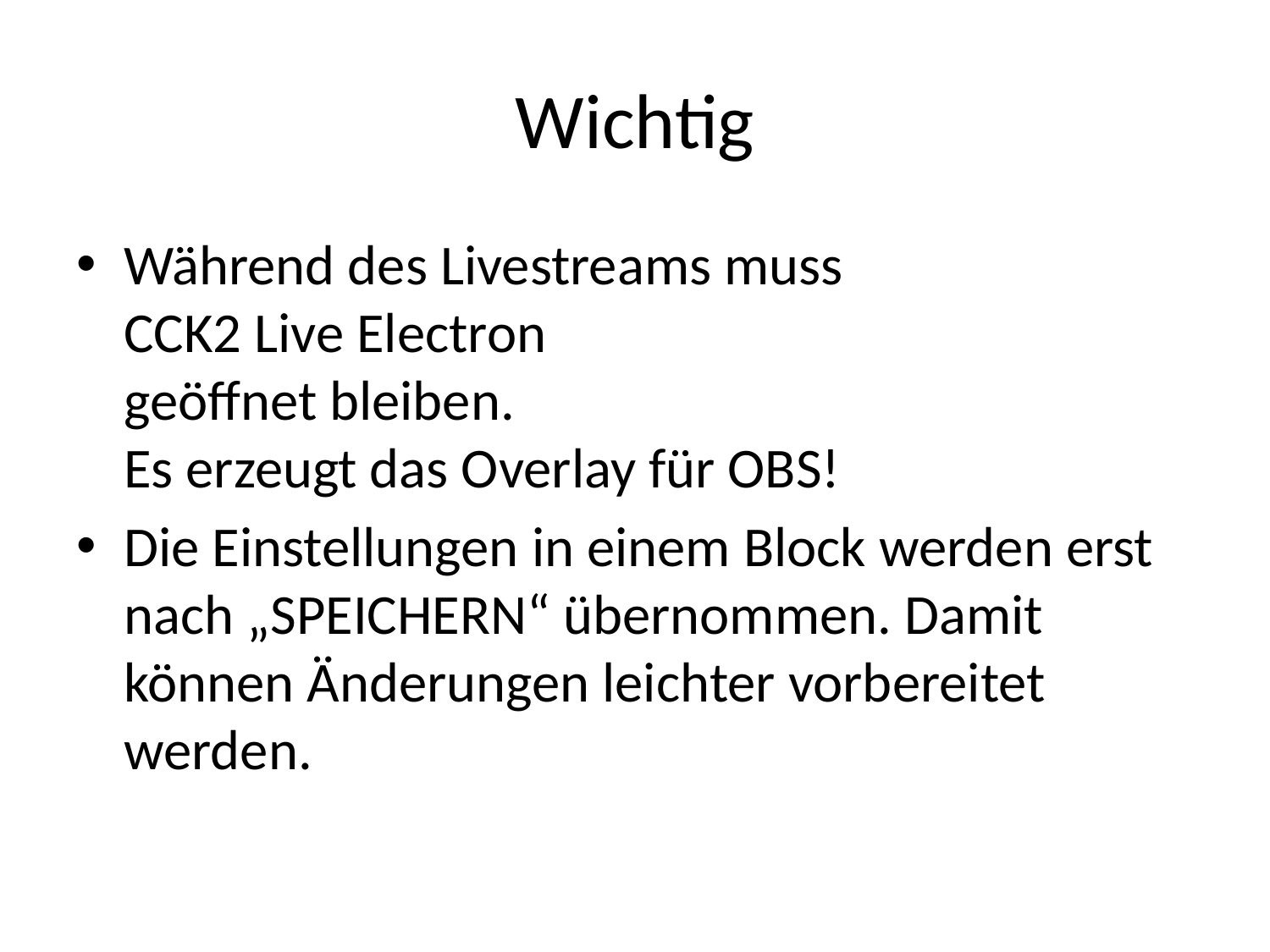

# Wichtig
Während des Livestreams muss
CCK2 Live Electron
geöffnet bleiben.
Es erzeugt das Overlay für OBS!
Die Einstellungen in einem Block werden erst nach „SPEICHERN“ übernommen. Damit können Änderungen leichter vorbereitet werden.